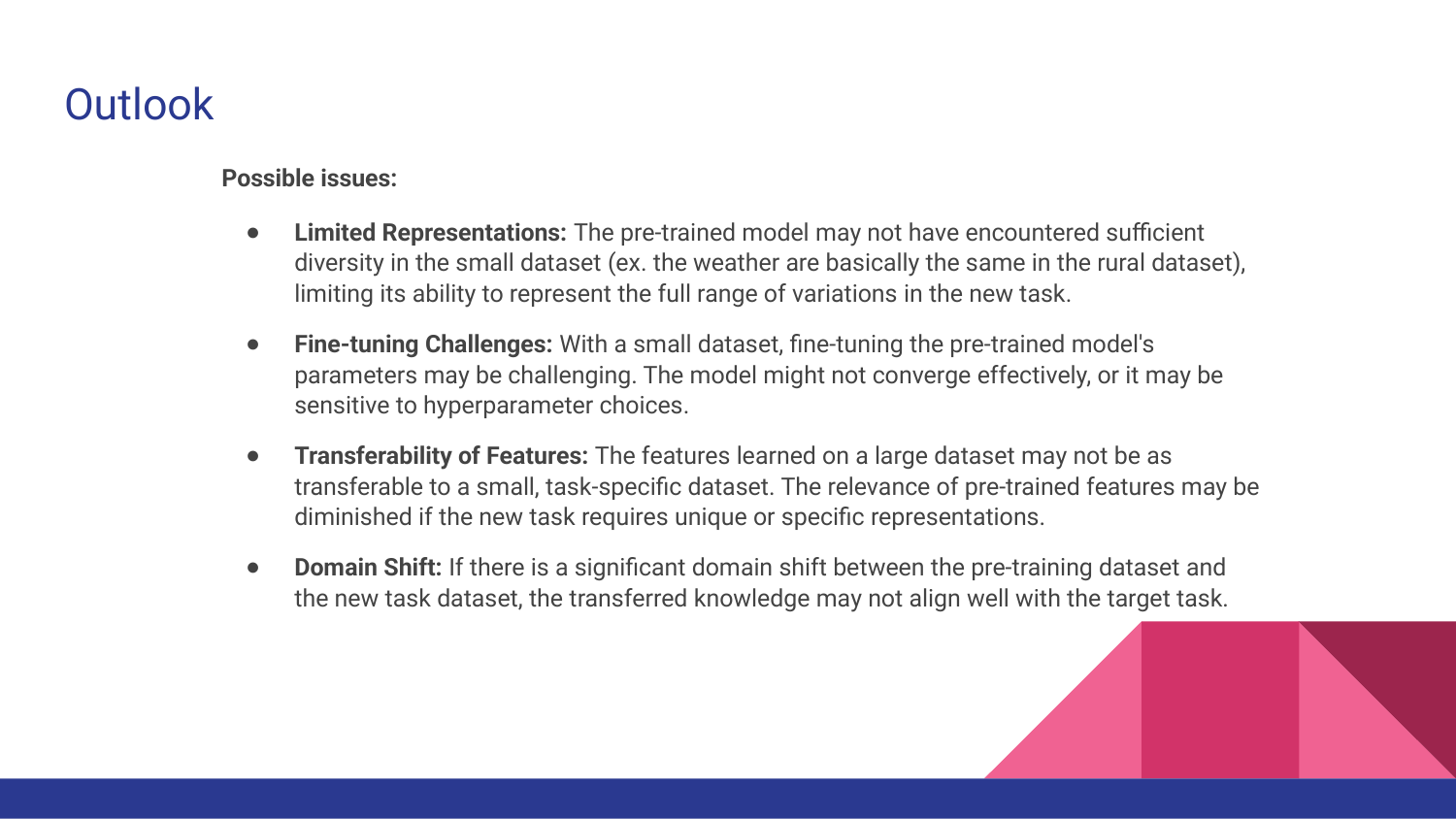

# Outlook
Possible issues:
Limited Representations: The pre-trained model may not have encountered sufficient diversity in the small dataset (ex. the weather are basically the same in the rural dataset), limiting its ability to represent the full range of variations in the new task.
Fine-tuning Challenges: With a small dataset, fine-tuning the pre-trained model's parameters may be challenging. The model might not converge effectively, or it may be sensitive to hyperparameter choices.
Transferability of Features: The features learned on a large dataset may not be as transferable to a small, task-specific dataset. The relevance of pre-trained features may be diminished if the new task requires unique or specific representations.
Domain Shift: If there is a significant domain shift between the pre-training dataset and the new task dataset, the transferred knowledge may not align well with the target task.